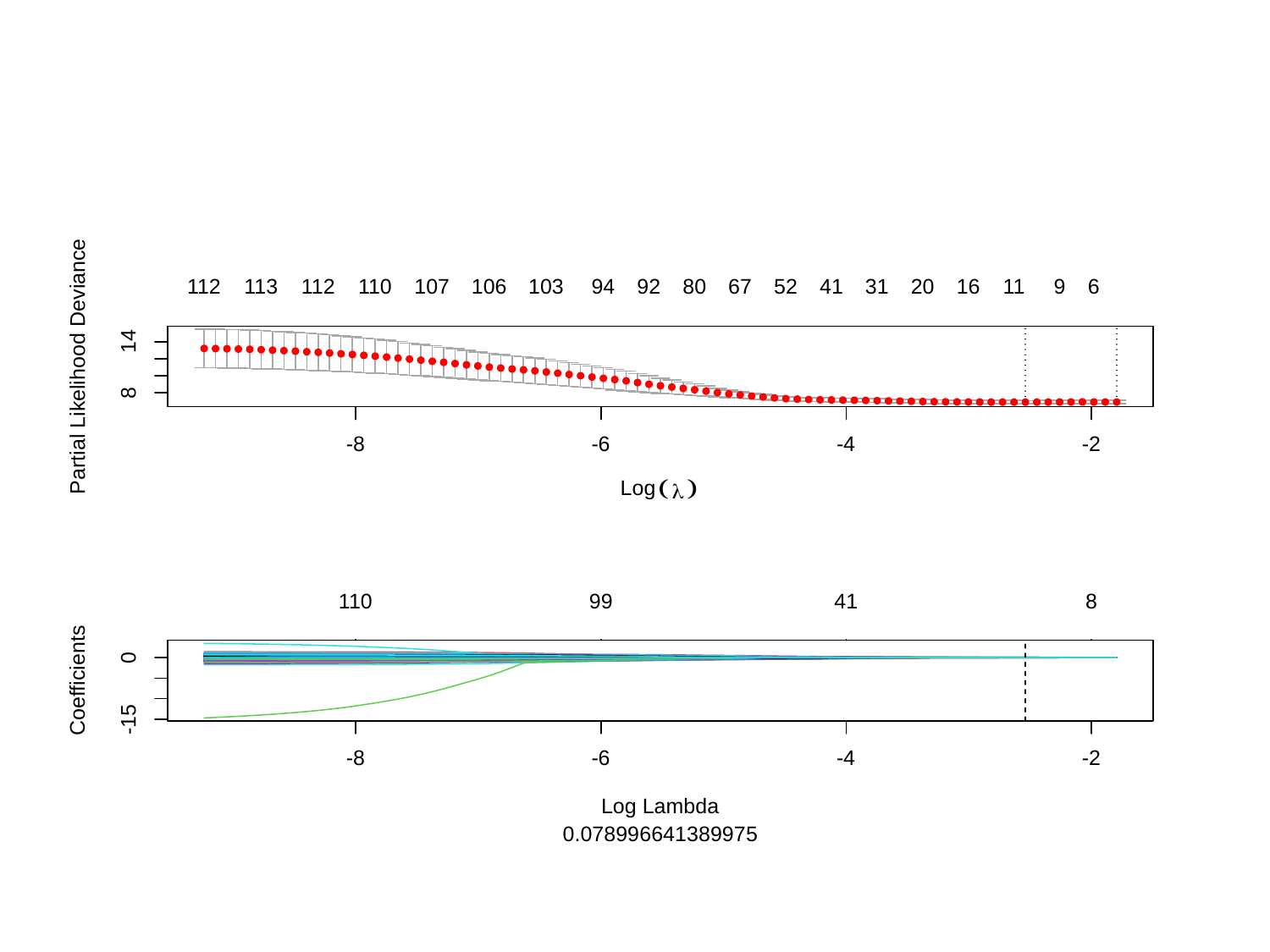

113
103
31
110
107
106
94
92
80
67
52
20
16
9
6
112
112
41
11

14

Partial Likelihood Deviance

8

-8
-6
-2
-4
Log
(
)
λ
110
99
8
41

0

Coefficients

-15

-8
-6
-2
-4
Log Lambda
0.078996641389975